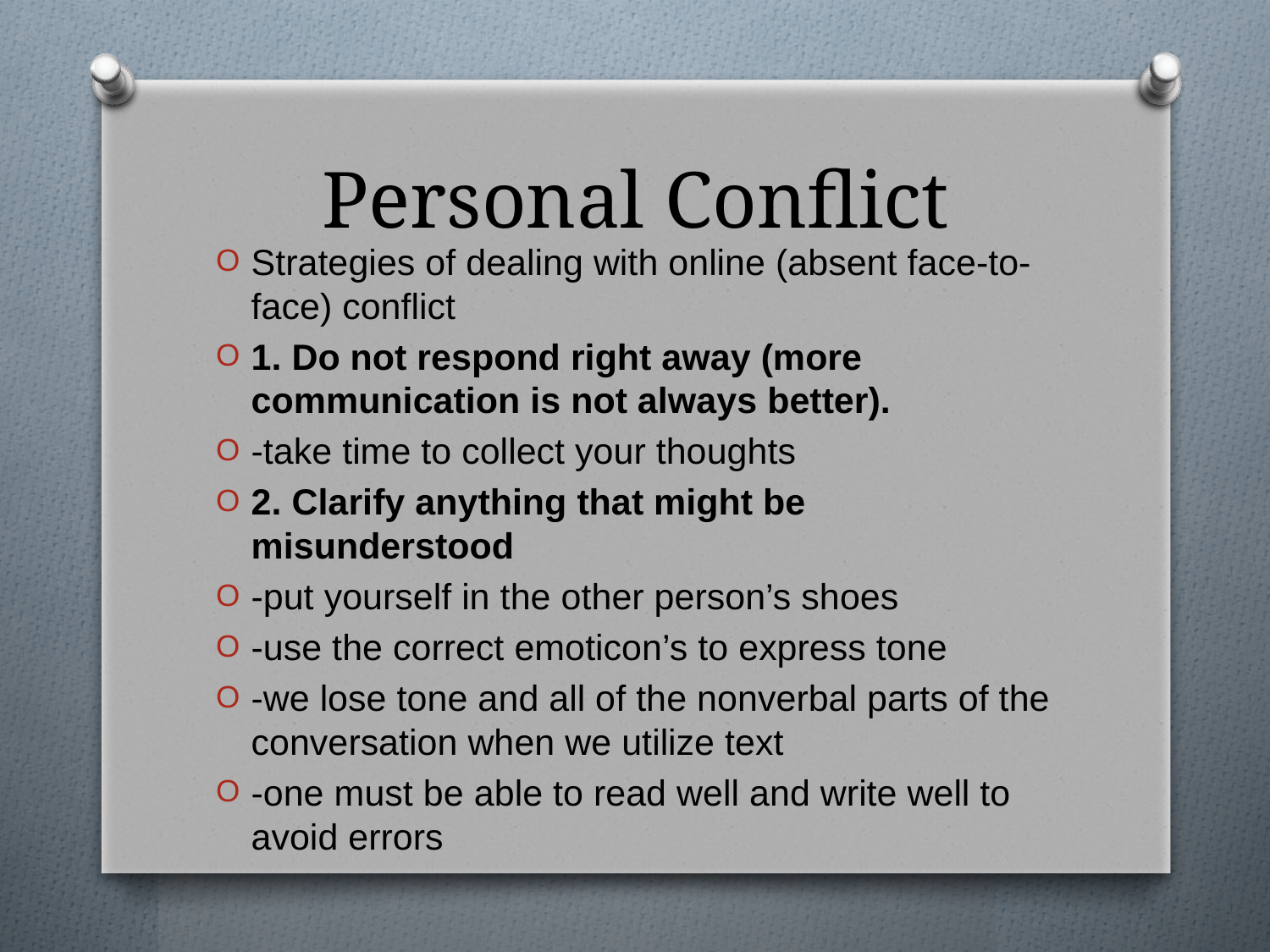

# Personal Conflict
Strategies of dealing with online (absent face-to-face) conflict
1. Do not respond right away (more communication is not always better).
-take time to collect your thoughts
2. Clarify anything that might be misunderstood
-put yourself in the other person’s shoes
-use the correct emoticon’s to express tone
-we lose tone and all of the nonverbal parts of the conversation when we utilize text
-one must be able to read well and write well to avoid errors